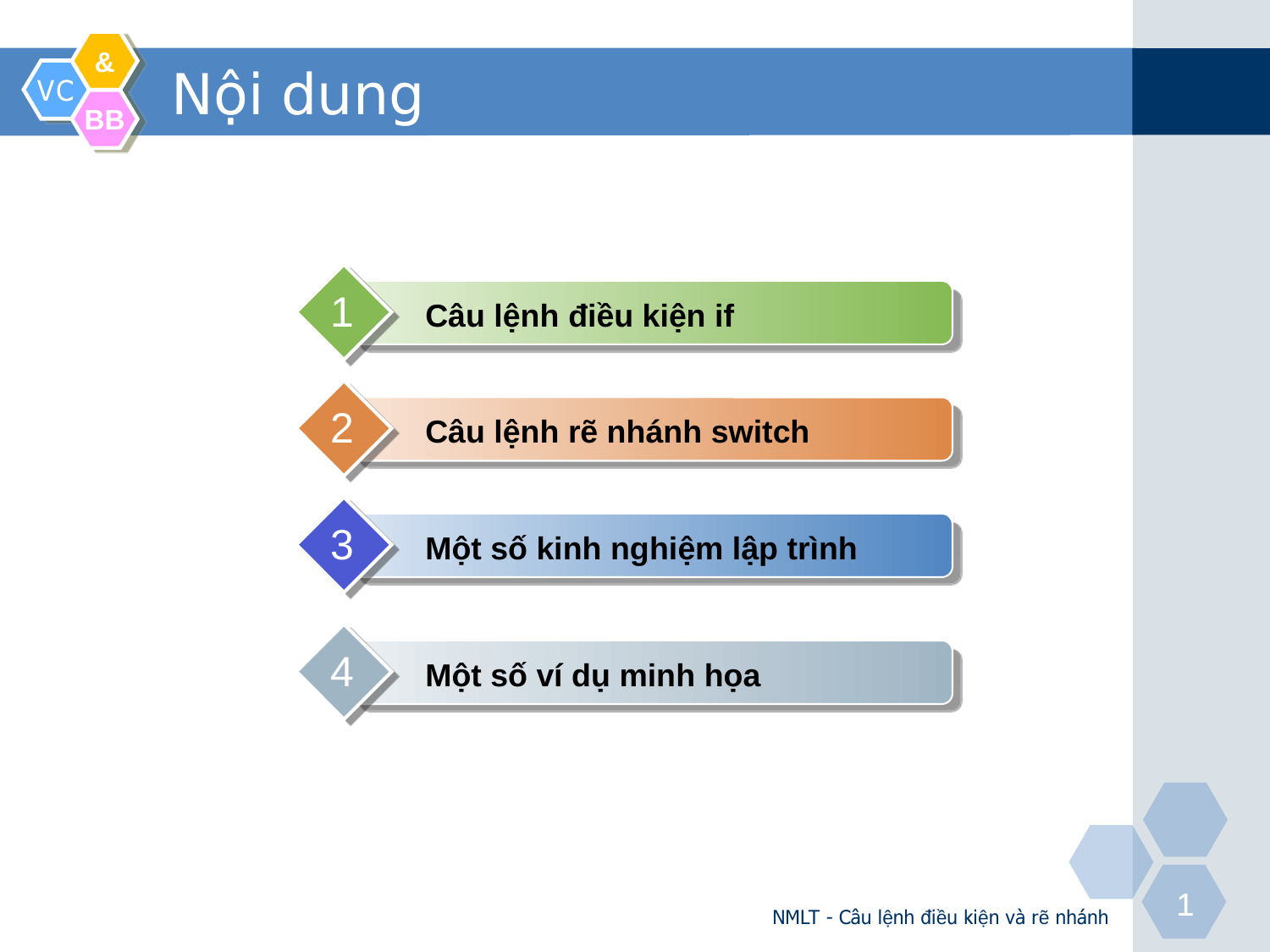

# Nội dung

1

Câu lệnh điều kiện if

2

Câu lệnh rẽ nhánh switch

3

Một số kinh nghiệm lập trình

4

Một số ví dụ minh họa
NMLT - Câu lệnh điều kiện và rẽ nhánh